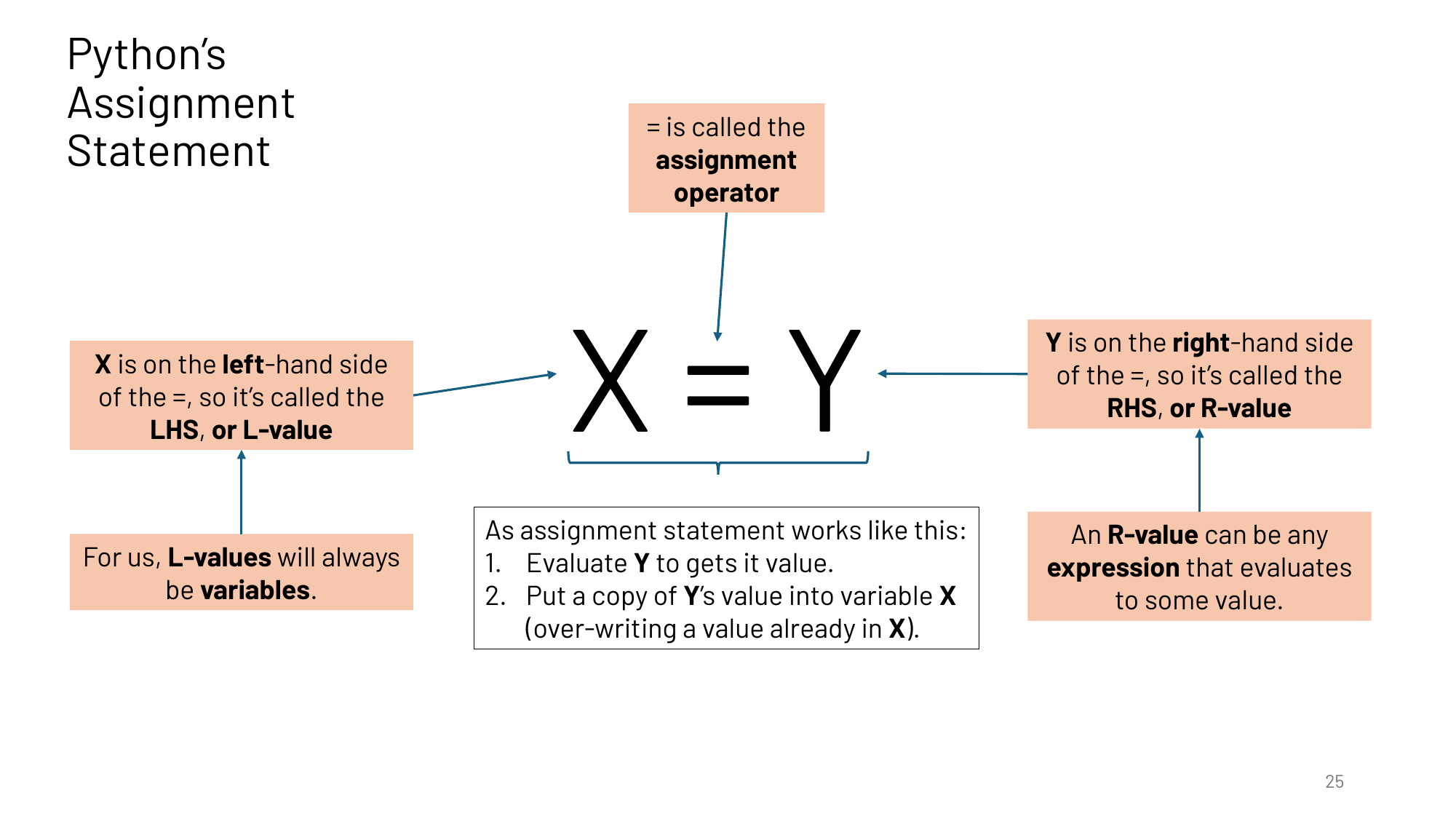

# Python’s Assignment Statement
= is called the assignment operator
X = Y

Y is on the right-hand side of the =, so it’s called the RHS, or R-value
X is on the left-hand side of the =, so it’s called the LHS, or L-value
As assignment statement works like this:
Evaluate Y to gets it value.
Put a copy of Y’s value into variable X
(over-writing a value already in X).
An R-value can be any expression that evaluates to some value.
For us, L-values will always be variables.
25